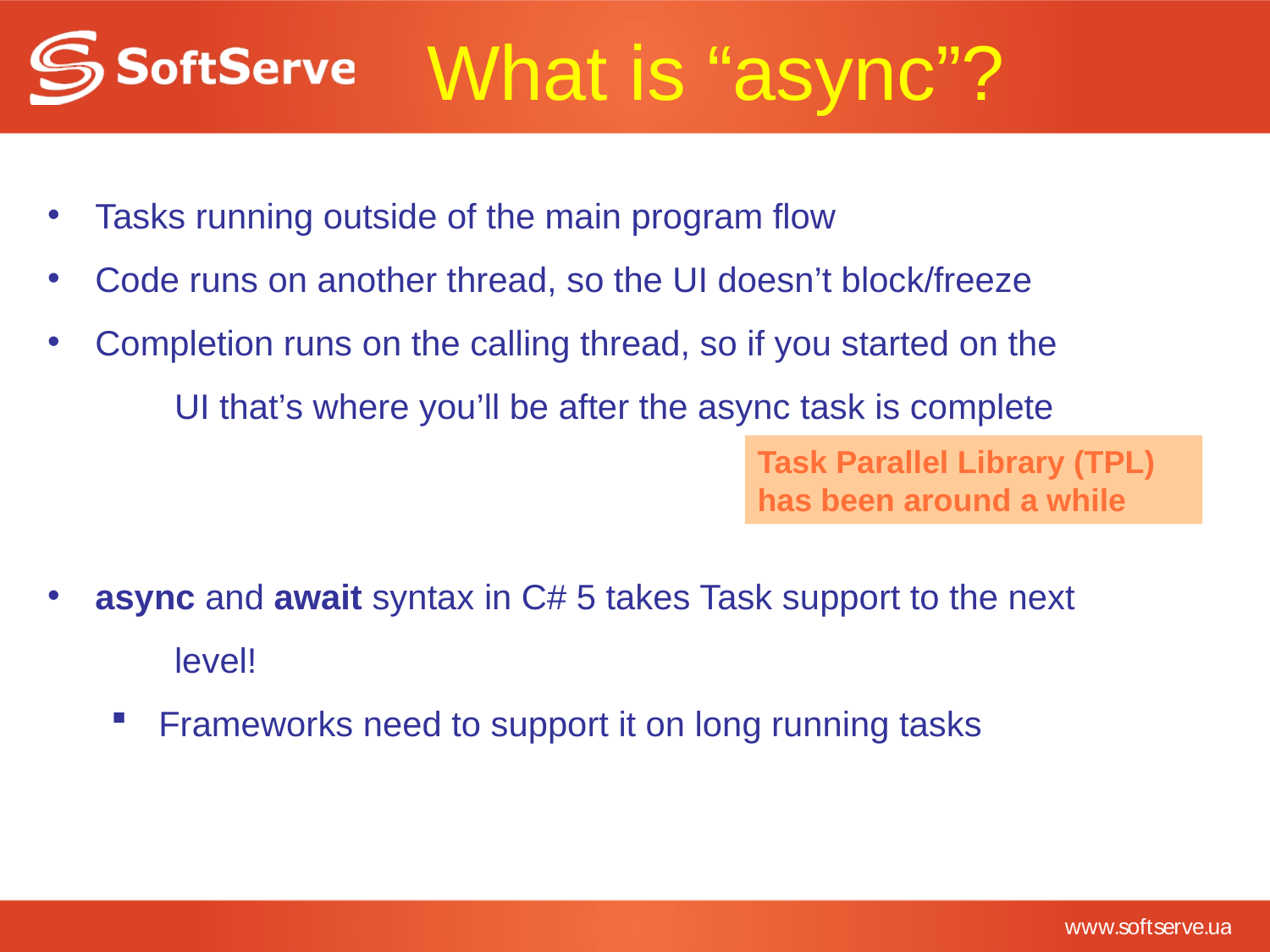

# What is “async”?
Tasks running outside of the main program flow
Code runs on another thread, so the UI doesn’t block/freeze
Completion runs on the calling thread, so if you started on the
	UI that’s where you’ll be after the async task is complete

async and await syntax in C# 5 takes Task support to the next
	level!
Frameworks need to support it on long running tasks

Task Parallel Library (TPL)
has been around a while